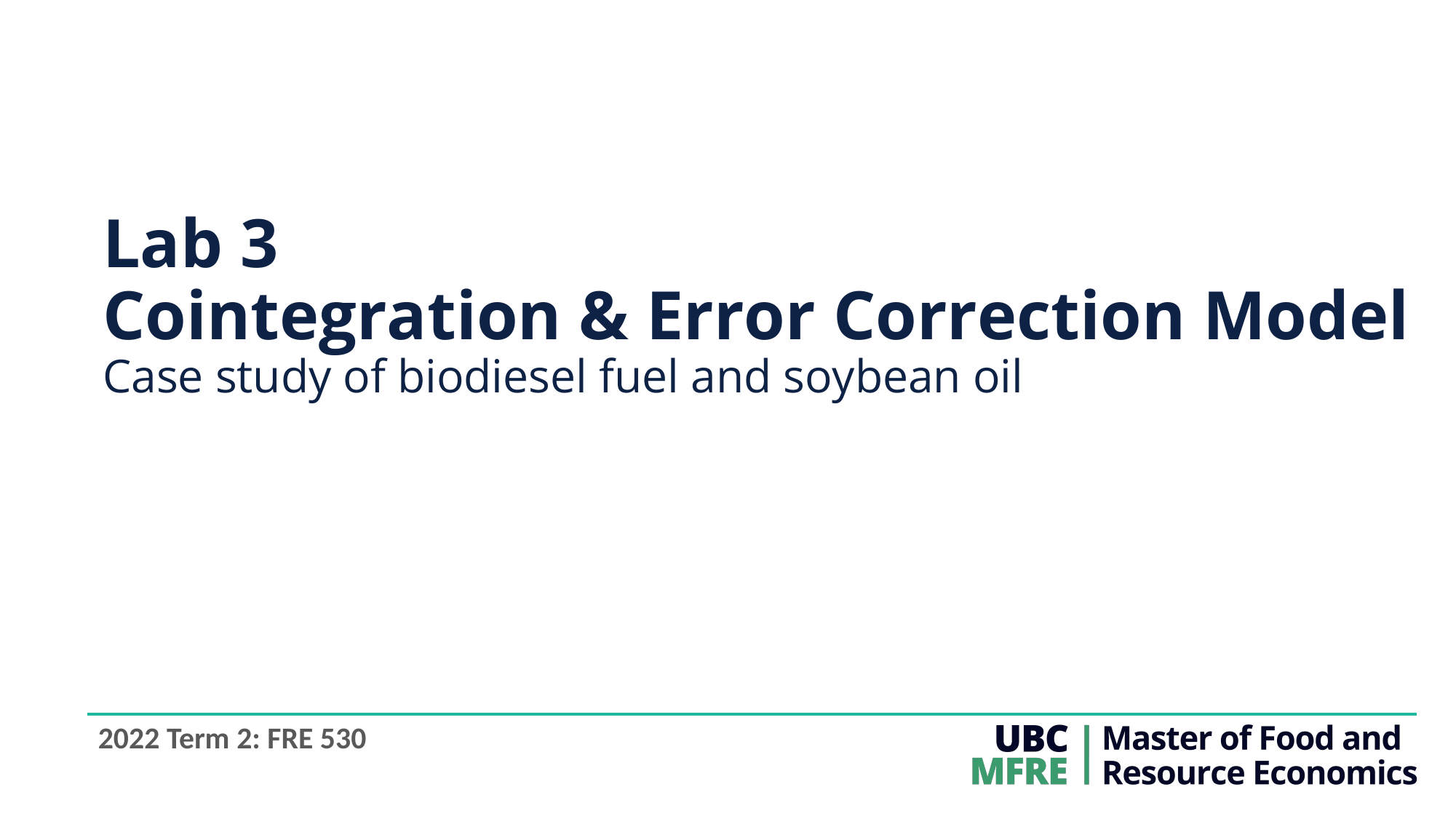

# Lab 3 Cointegration & Error Correction Model Case study of biodiesel fuel and soybean oil
2022 Term 2: FRE 530